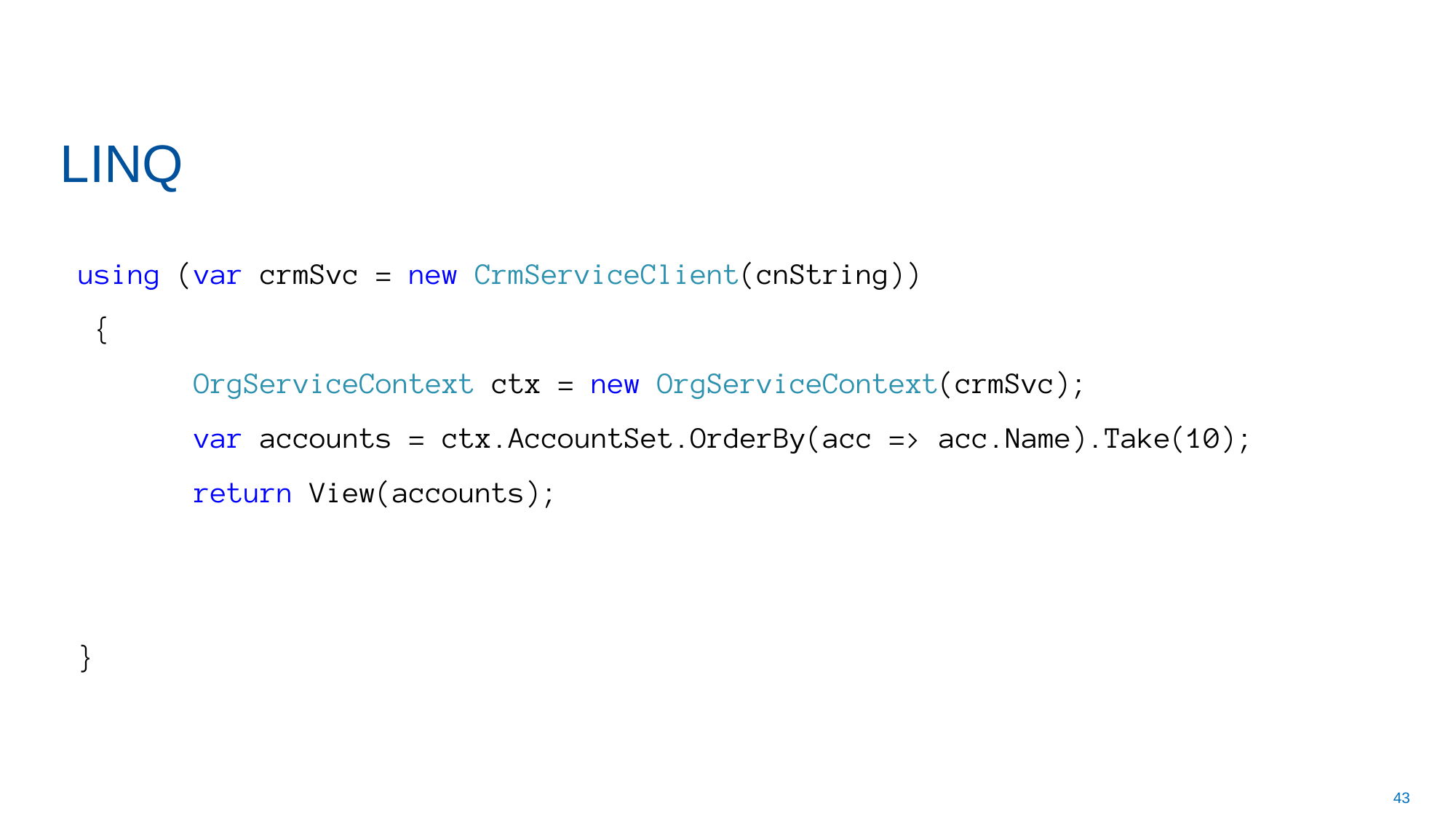

# LINQ

using (var crmSvc = new CrmServiceClient(cnString))
 {
       OrgServiceContext ctx = new OrgServiceContext(crmSvc);
       var accounts = ctx.AccountSet.OrderBy(acc => acc.Name).Take(10);
       return View(accounts);

}